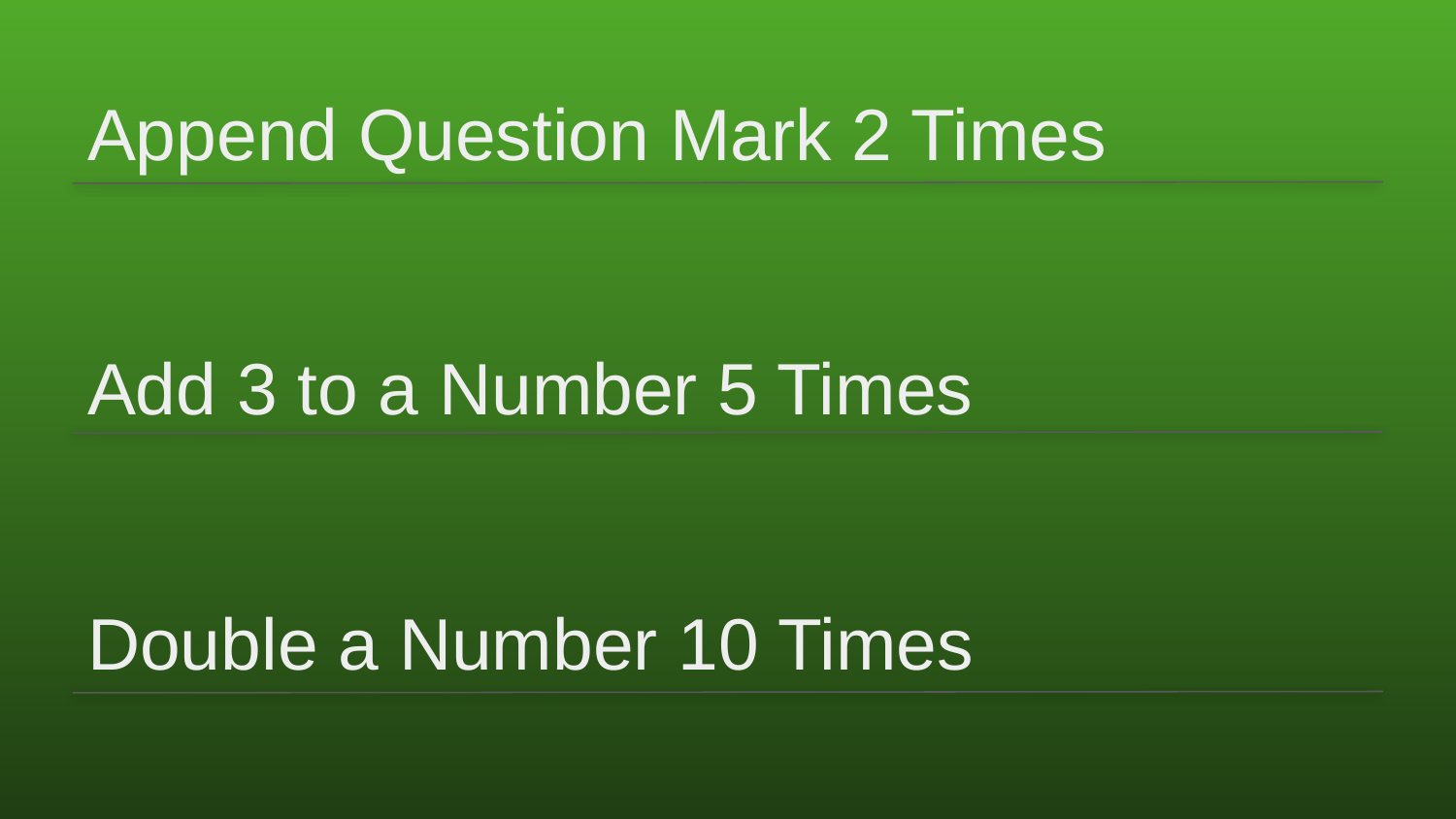

# Append Question Mark 2 Times
Add 3 to a Number 5 Times
Double a Number 10 Times